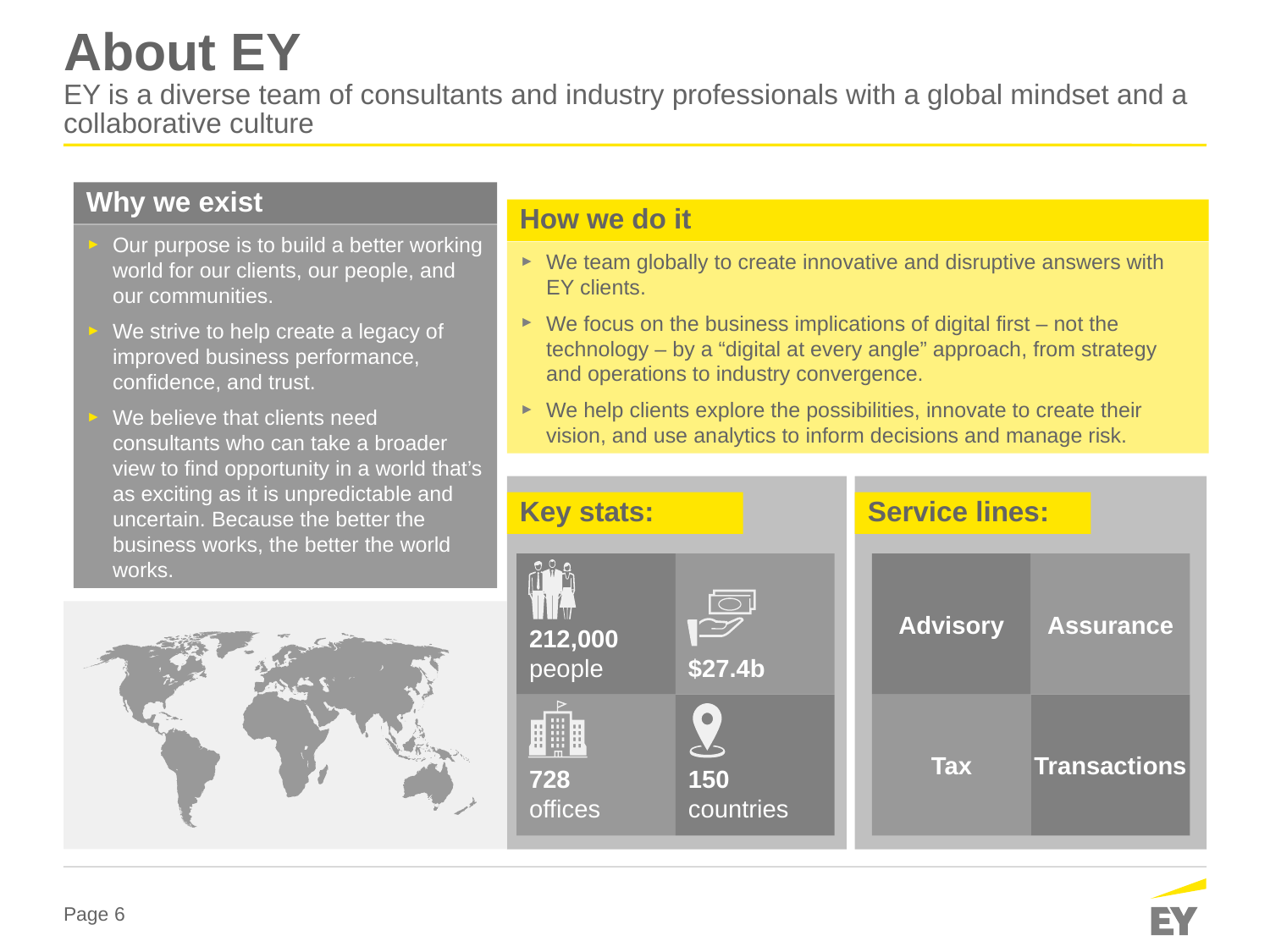

# About EY EY is a diverse team of consultants and industry professionals with a global mindset and a collaborative culture
Why we exist
How we do it
Our purpose is to build a better working world for our clients, our people, and our communities.
We strive to help create a legacy of improved business performance, confidence, and trust.
We believe that clients need consultants who can take a broader view to find opportunity in a world that’s as exciting as it is unpredictable and uncertain. Because the better the business works, the better the world works.
We team globally to create innovative and disruptive answers with EY clients.
We focus on the business implications of digital first – not the technology – by a “digital at every angle” approach, from strategy and operations to industry convergence.
We help clients explore the possibilities, innovate to create their vision, and use analytics to inform decisions and manage risk.

Key stats:
Service lines:
212,000 people
$27.4b
Advisory
Assurance
Tax
Transactions

728
offices
150 countries